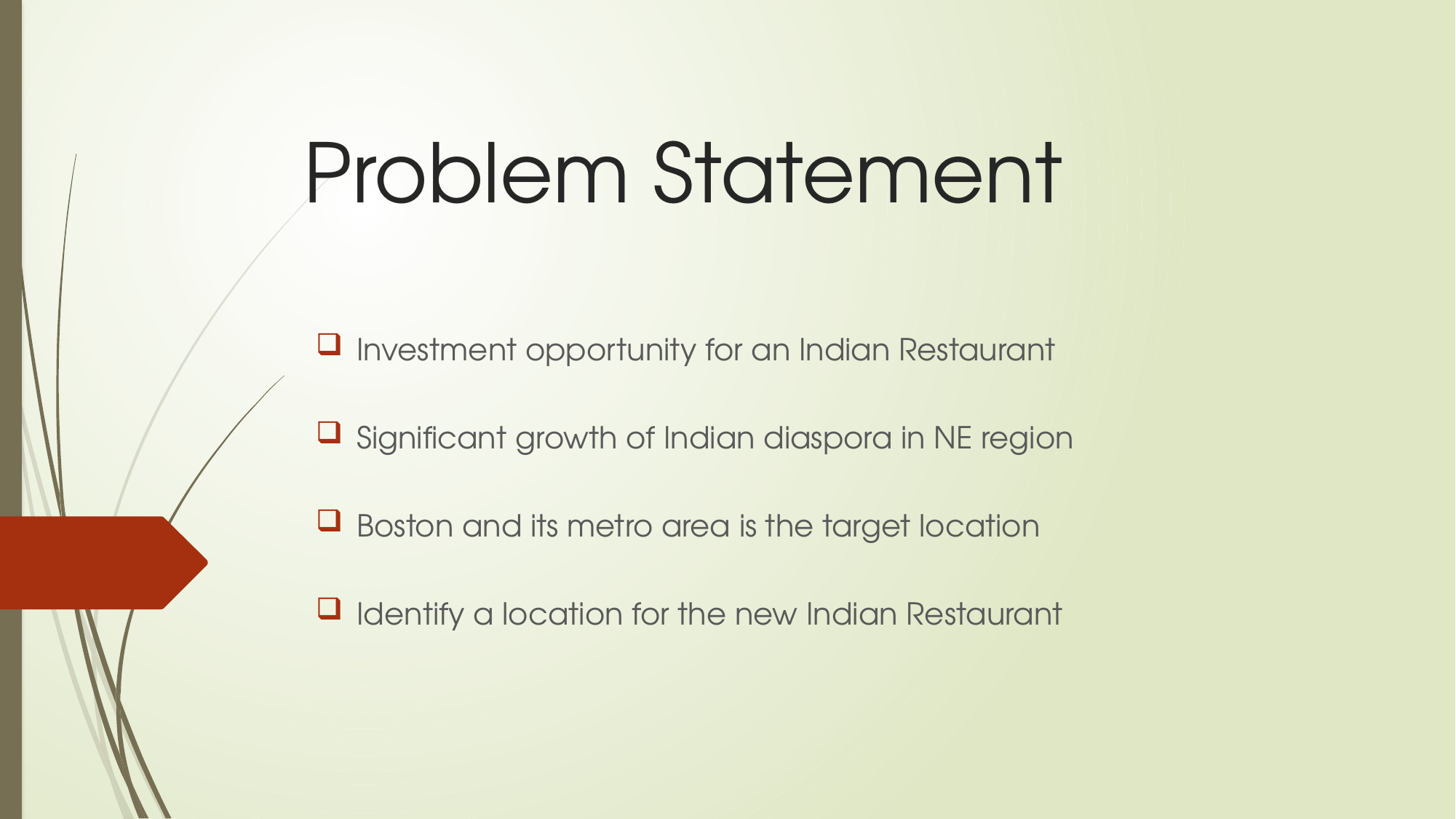

# Problem Statement
Investment opportunity for an Indian Restaurant
Significant growth of Indian diaspora in NE region
Boston and its metro area is the target location
Identify a location for the new Indian Restaurant